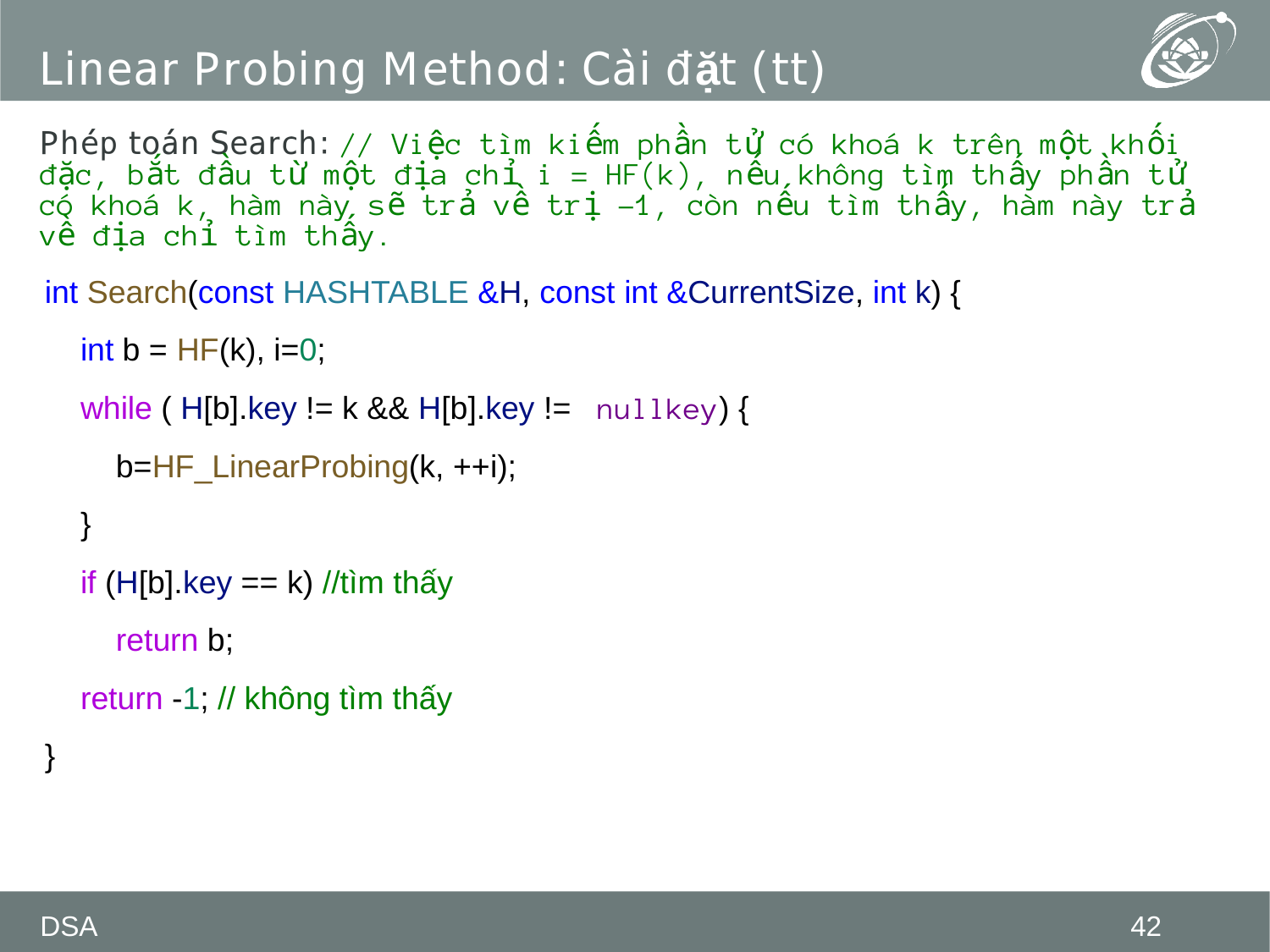

# Linear Probing Method: Cài đặt (tt)
Phép toán Search: // Việc tìm kiếm phần tử có khoá k trên một khối đặc, bắt đầu từ một địa chỉ i = HF(k), nếu không tìm thấy phần tử có khoá k, hàm này sẽ trả về trị -1, còn nếu tìm thấy, hàm này trả về địa chỉ tìm thấy.
int Search(const HASHTABLE &H, const int &CurrentSize, int k) {
    int b = HF(k), i=0;
    while ( H[b].key != k && H[b].key !=  nullkey) {
        b=HF_LinearProbing(k, ++i);
    }
    if (H[b].key == k) //tìm thấy
        return b;
    return -1; // không tìm thấy
}
DSA
42